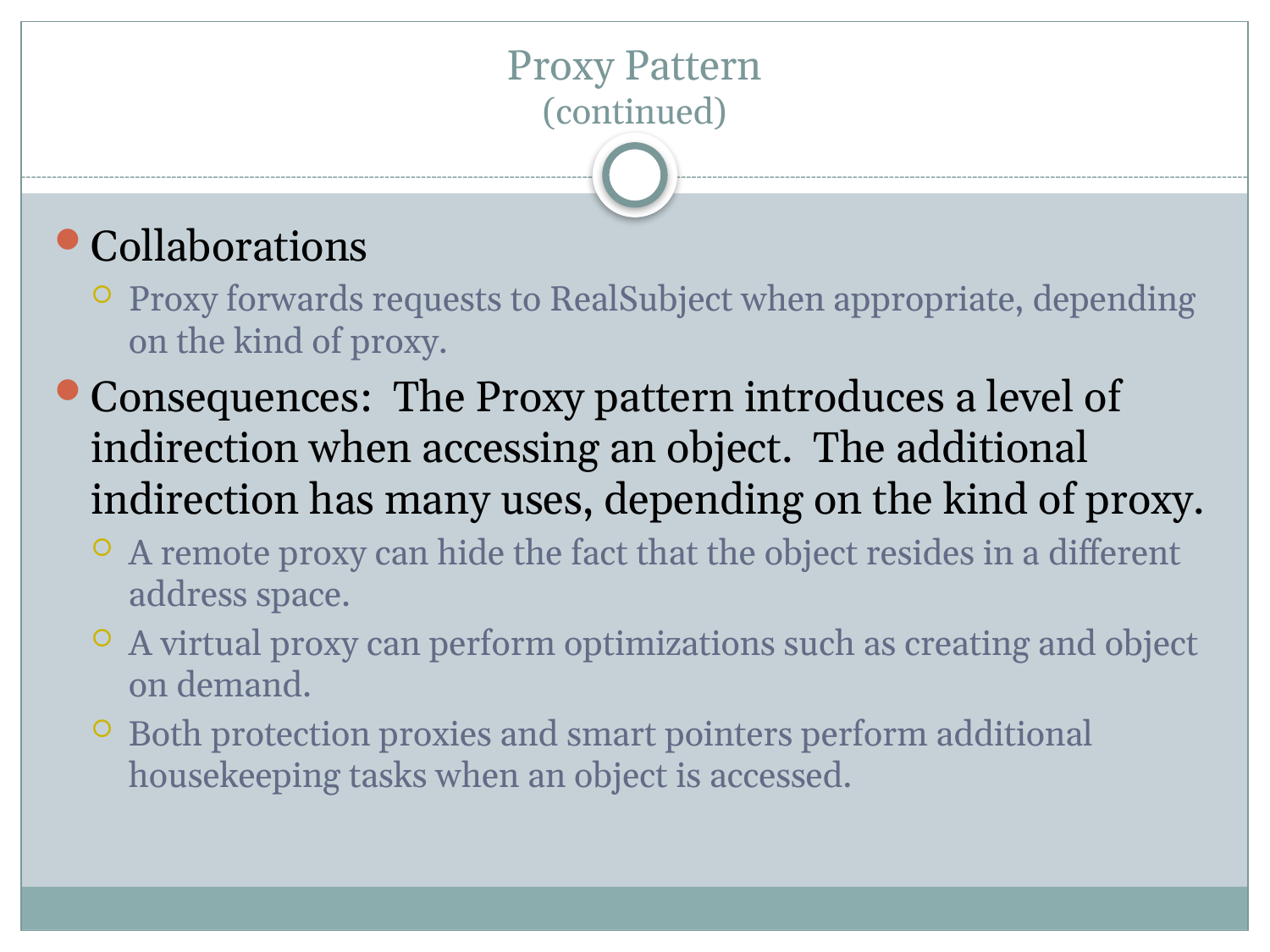

# Proxy Pattern (continued)
Collaborations
Proxy forwards requests to RealSubject when appropriate, depending on the kind of proxy.
Consequences:  The Proxy pattern introduces a level of indirection when accessing an object.  The additional indirection has many uses, depending on the kind of proxy.
A remote proxy can hide the fact that the object resides in a different address space.
A virtual proxy can perform optimizations such as creating and object on demand.
Both protection proxies and smart pointers perform additional housekeeping tasks when an object is accessed.